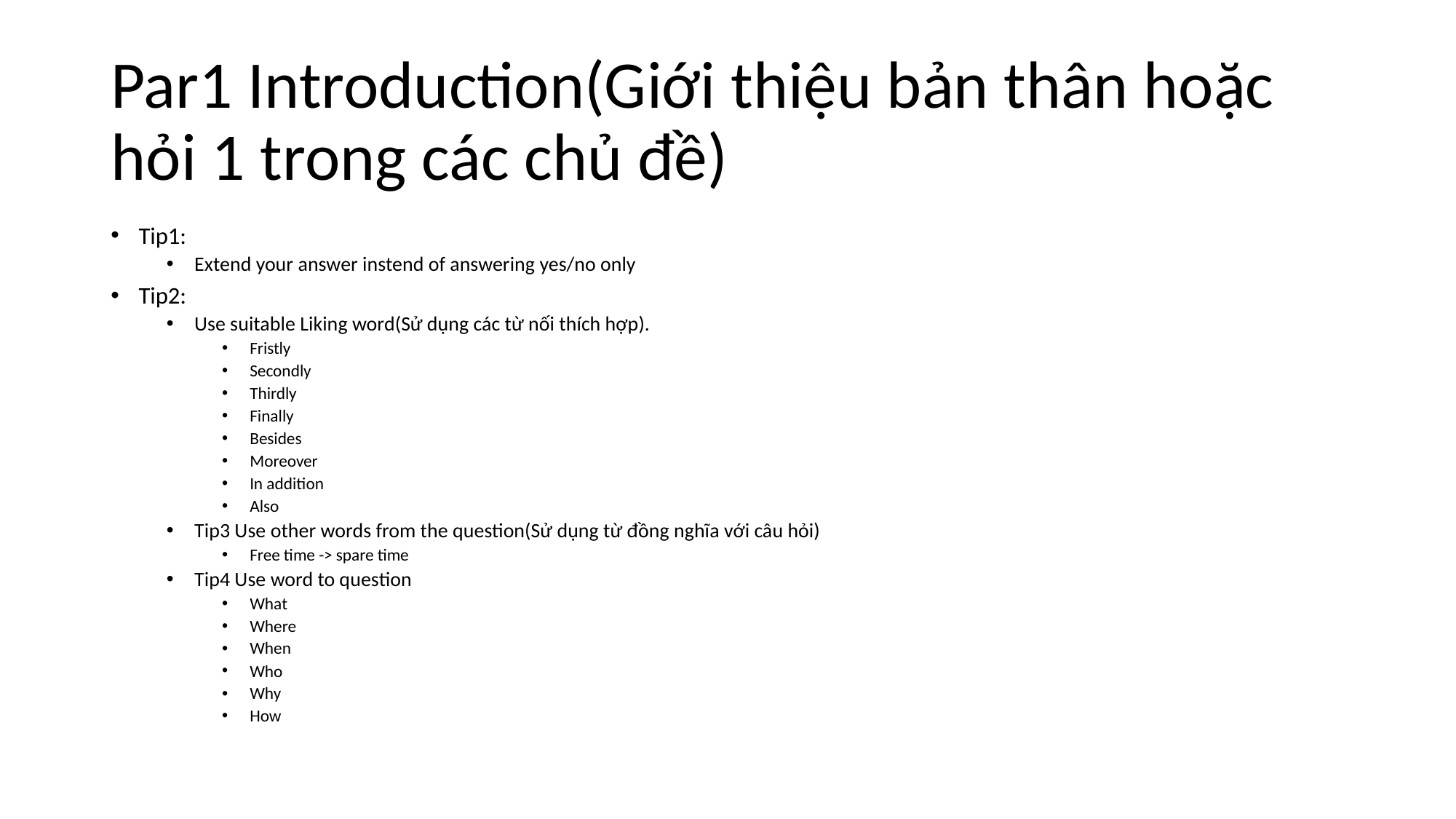

# Par1 Introduction(Giới thiệu bản thân hoặc hỏi 1 trong các chủ đề)
Tip1:
Extend your answer instend of answering yes/no only
Tip2:
Use suitable Liking word(Sử dụng các từ nối thích hợp).
Fristly
Secondly
Thirdly
Finally
Besides
Moreover
In addition
Also
Tip3 Use other words from the question(Sử dụng từ đồng nghĩa với câu hỏi)
Free time -> spare time
Tip4 Use word to question
What
Where
When
Who
Why
How